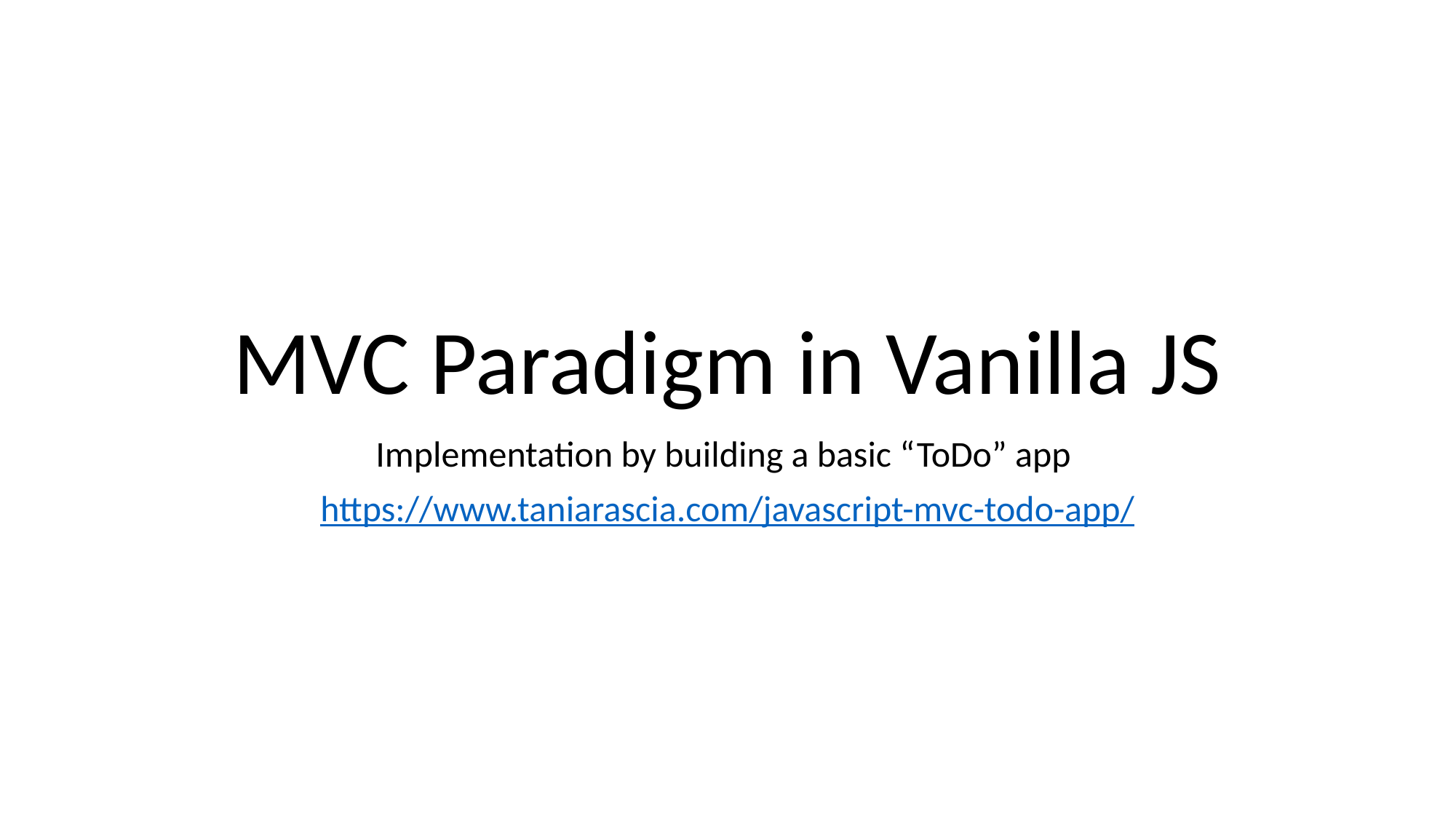

# MVC Paradigm in Vanilla JS
Implementation by building a basic “ToDo” app
https://www.taniarascia.com/javascript-mvc-todo-app/